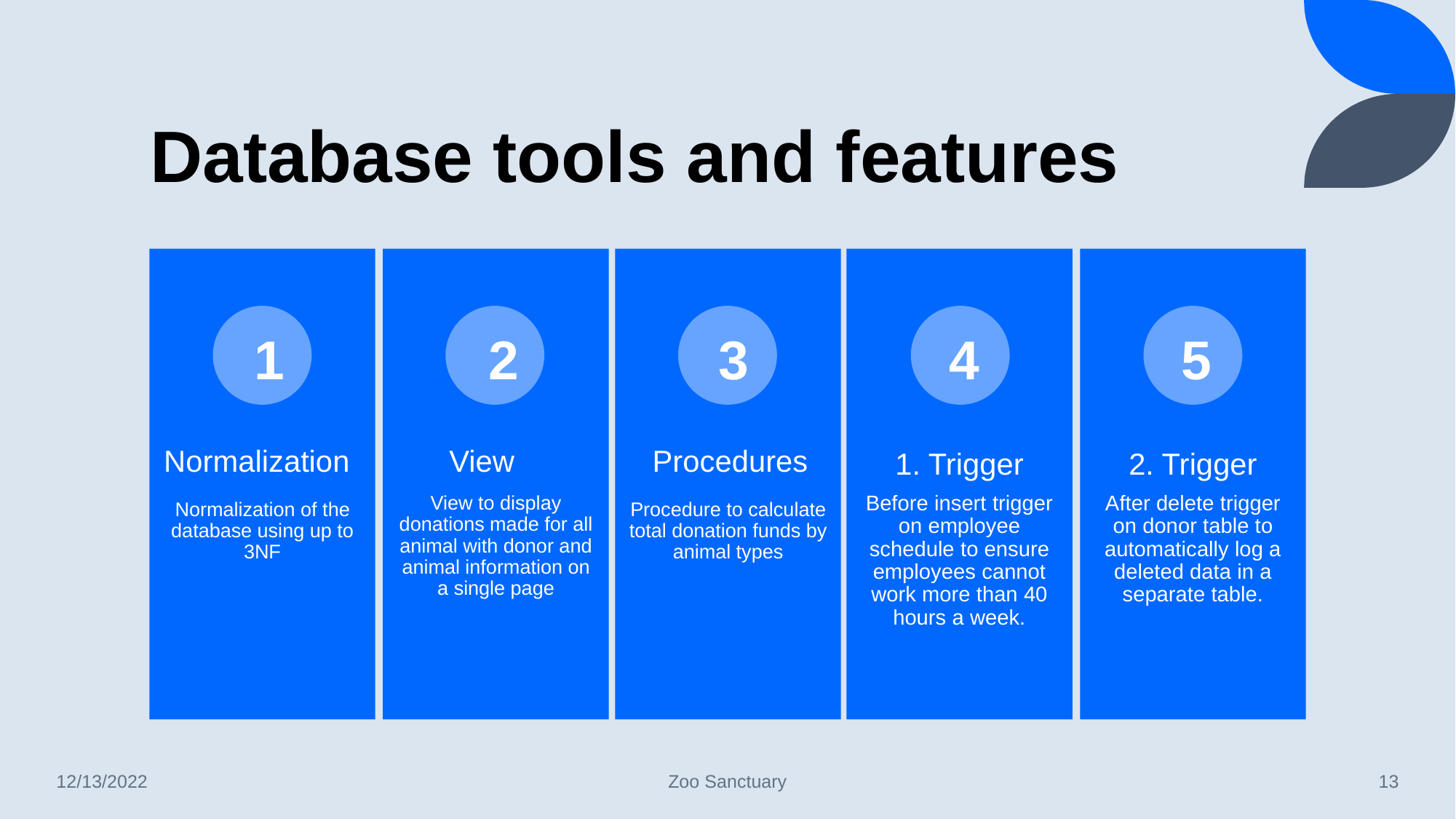

# Database tools and features
Normalization of the database using up to 3NF

View to display donations made for all animal with donor and animal information on a single page
Procedure to calculate total donation funds by animal types
1. Trigger
Before insert trigger on employee schedule to ensure employees cannot work more than 40 hours a week.
2. Trigger
After delete trigger on donor table to automatically log a deleted data in a separate table.
1
2
3
4
5
View

Procedures
Normalization
12/13/2022
Zoo Sanctuary
13